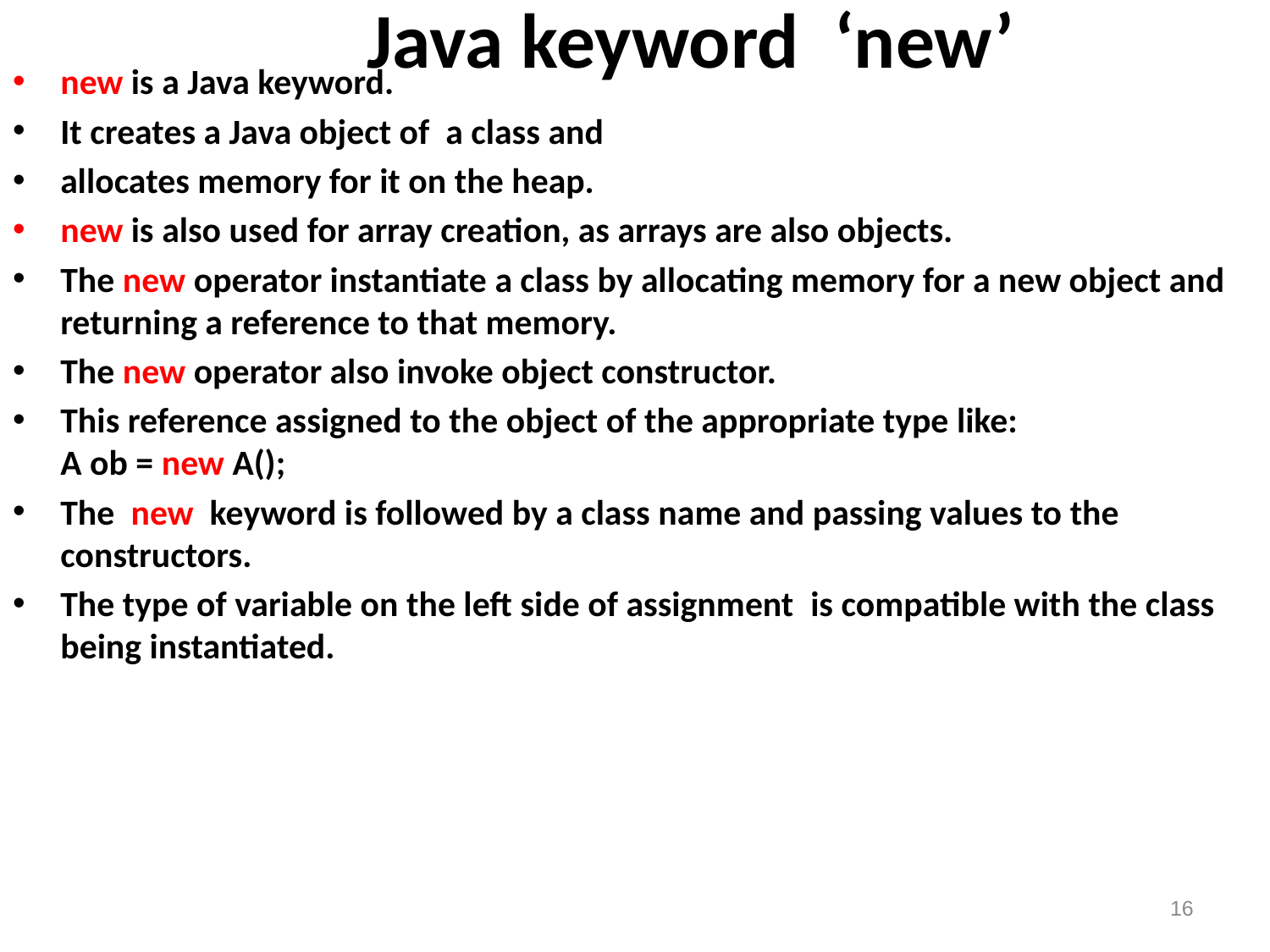

# Java keyword  ‘new’
new is a Java keyword.
It creates a Java object of  a class and
allocates memory for it on the heap.
new is also used for array creation, as arrays are also objects.
The new operator instantiate a class by allocating memory for a new object and returning a reference to that memory.
The new operator also invoke object constructor.
This reference assigned to the object of the appropriate type like:
A ob = new A();
The  new  keyword is followed by a class name and passing values to the constructors.
The type of variable on the left side of assignment  is compatible with the class being instantiated.

16